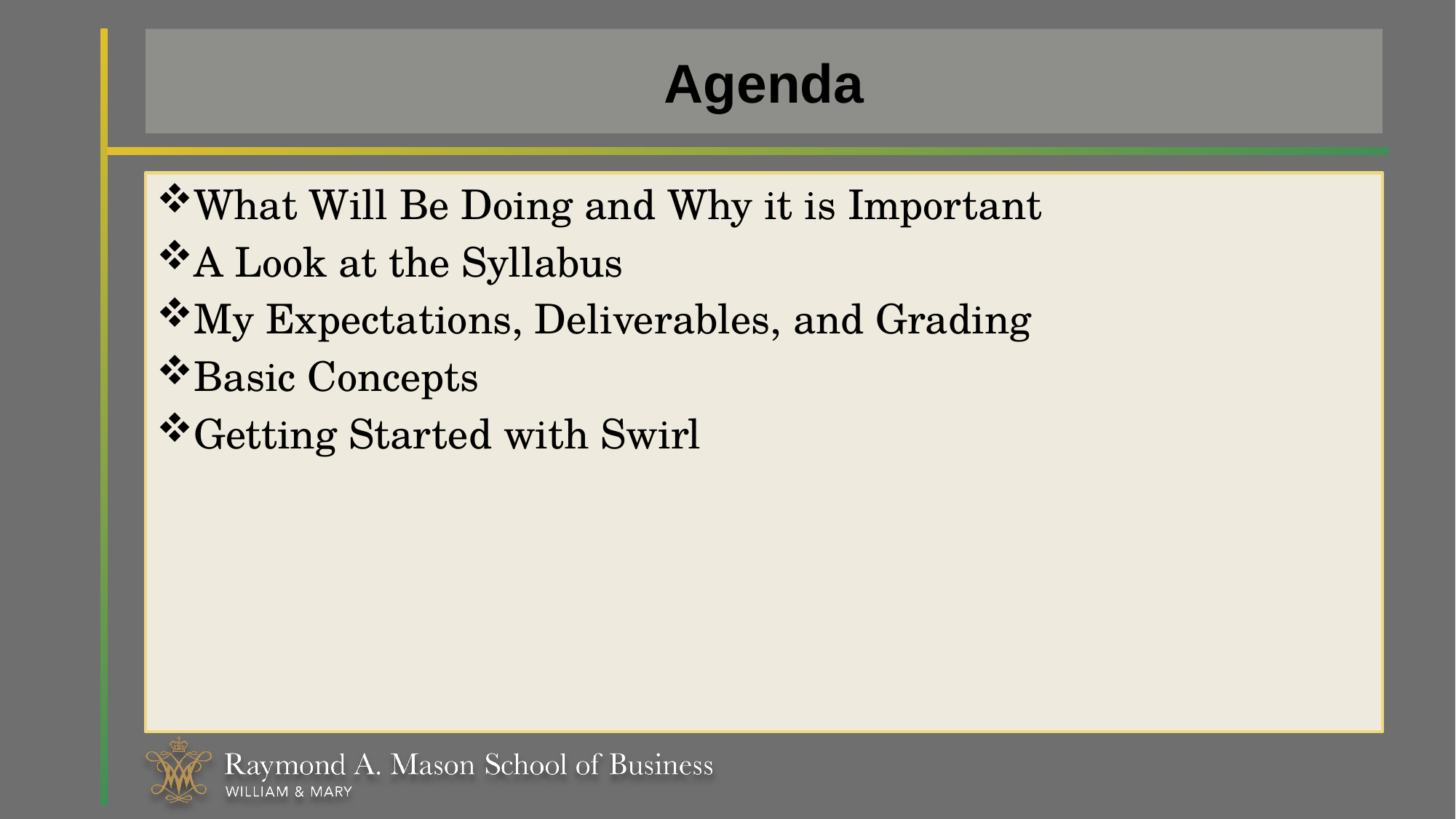

# Agenda
What Will Be Doing and Why it is Important
A Look at the Syllabus
My Expectations, Deliverables, and Grading
Basic Concepts
Getting Started with Swirl